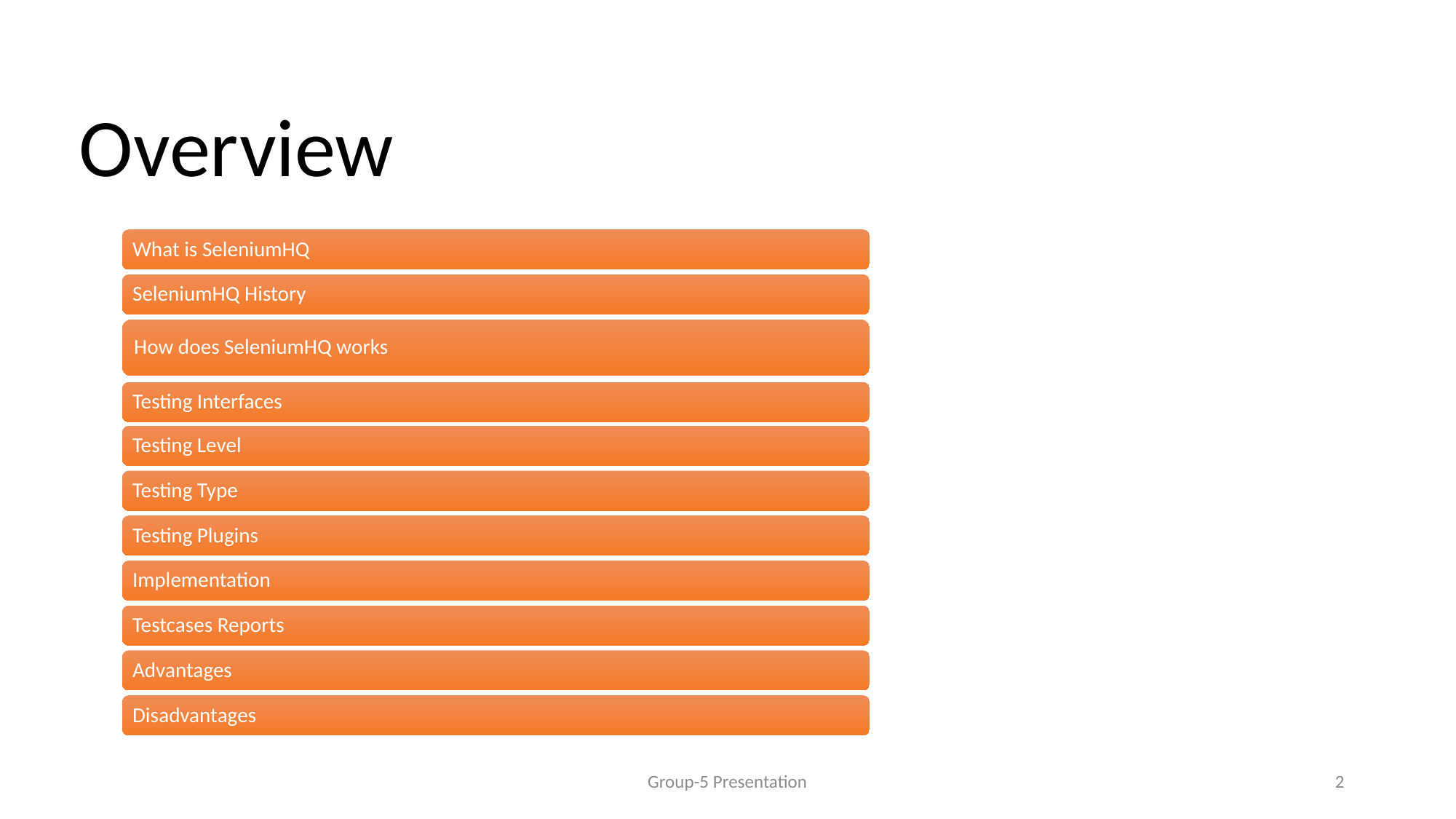

# Overview
What is SeleniumHQ
SeleniumHQ History
How does SeleniumHQ works
Testing Interfaces
Testing Level
Testing Type
Testing Plugins
Implementation
Testcases Reports
Advantages
Disadvantages
Group-5 Presentation
2